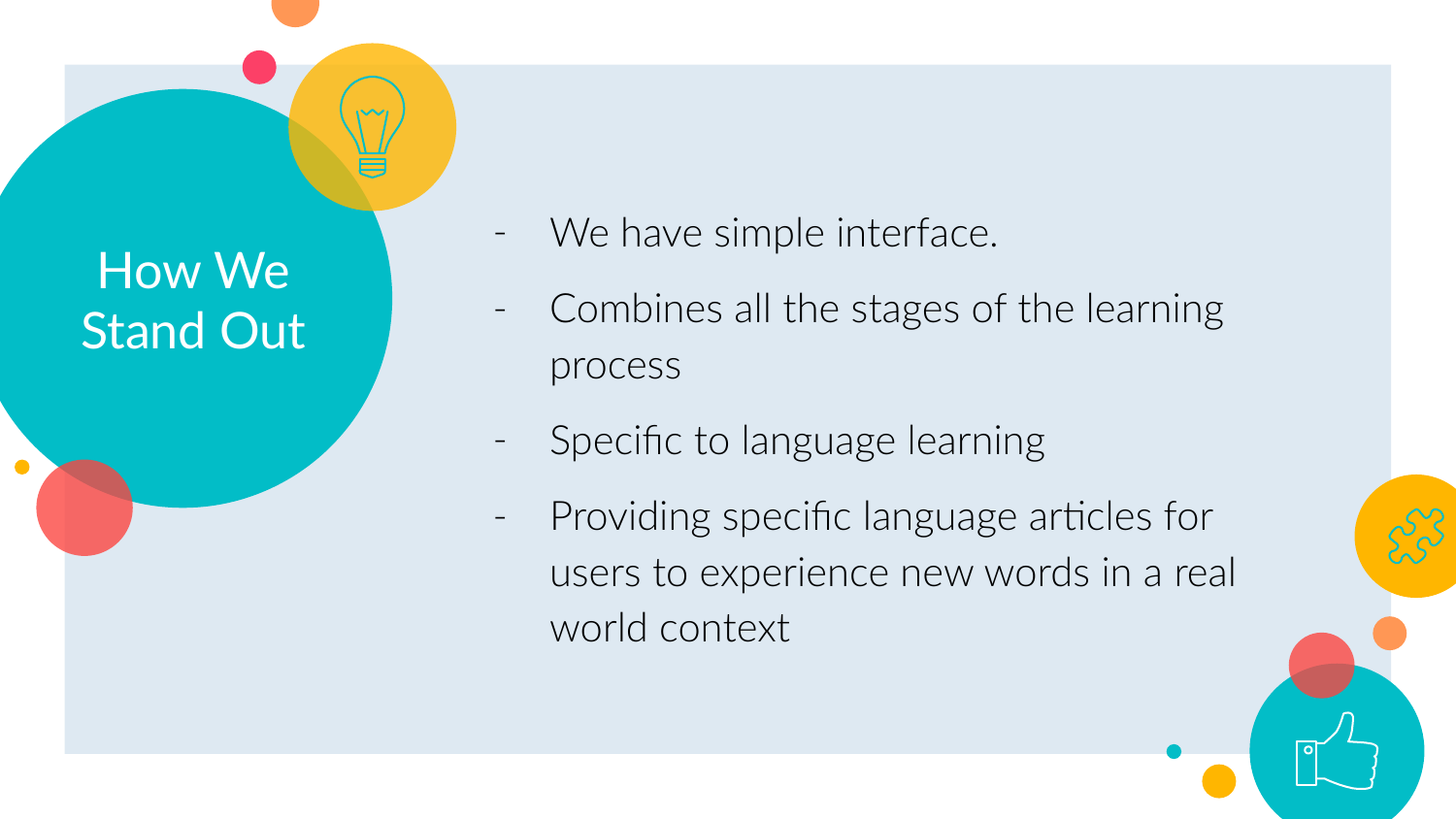

# How We Stand Out
We have simple interface.
Combines all the stages of the learning process
Specific to language learning
Providing specific language articles for users to experience new words in a real world context